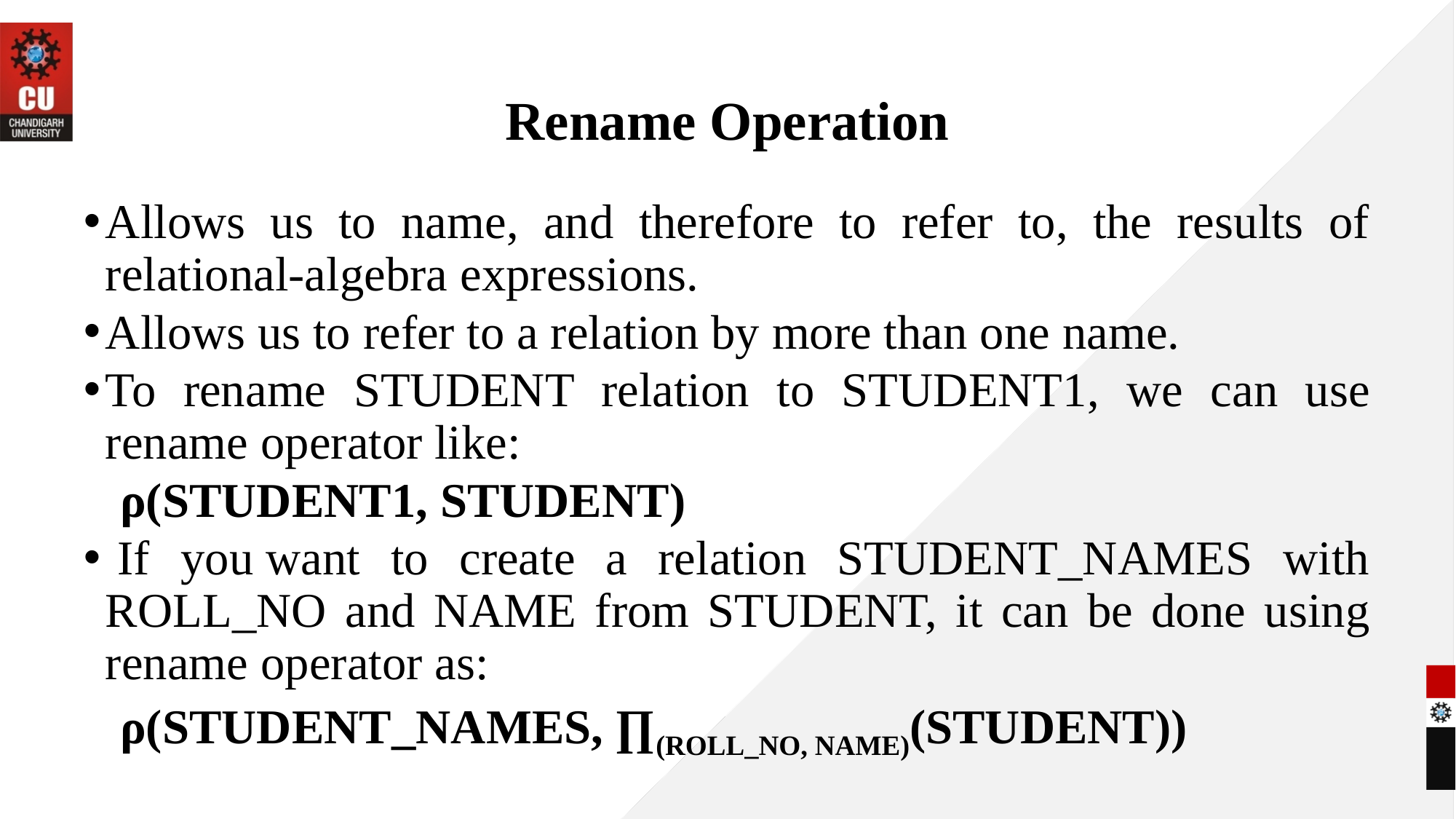

# Rename Operation
Allows us to name, and therefore to refer to, the results of relational-algebra expressions.
Allows us to refer to a relation by more than one name.
To rename STUDENT relation to STUDENT1, we can use rename operator like:
   ρ(STUDENT1, STUDENT)
 If you want to create a relation STUDENT_NAMES with ROLL_NO and NAME from STUDENT, it can be done using rename operator as:
   ρ(STUDENT_NAMES, ∏(ROLL_NO, NAME)(STUDENT))